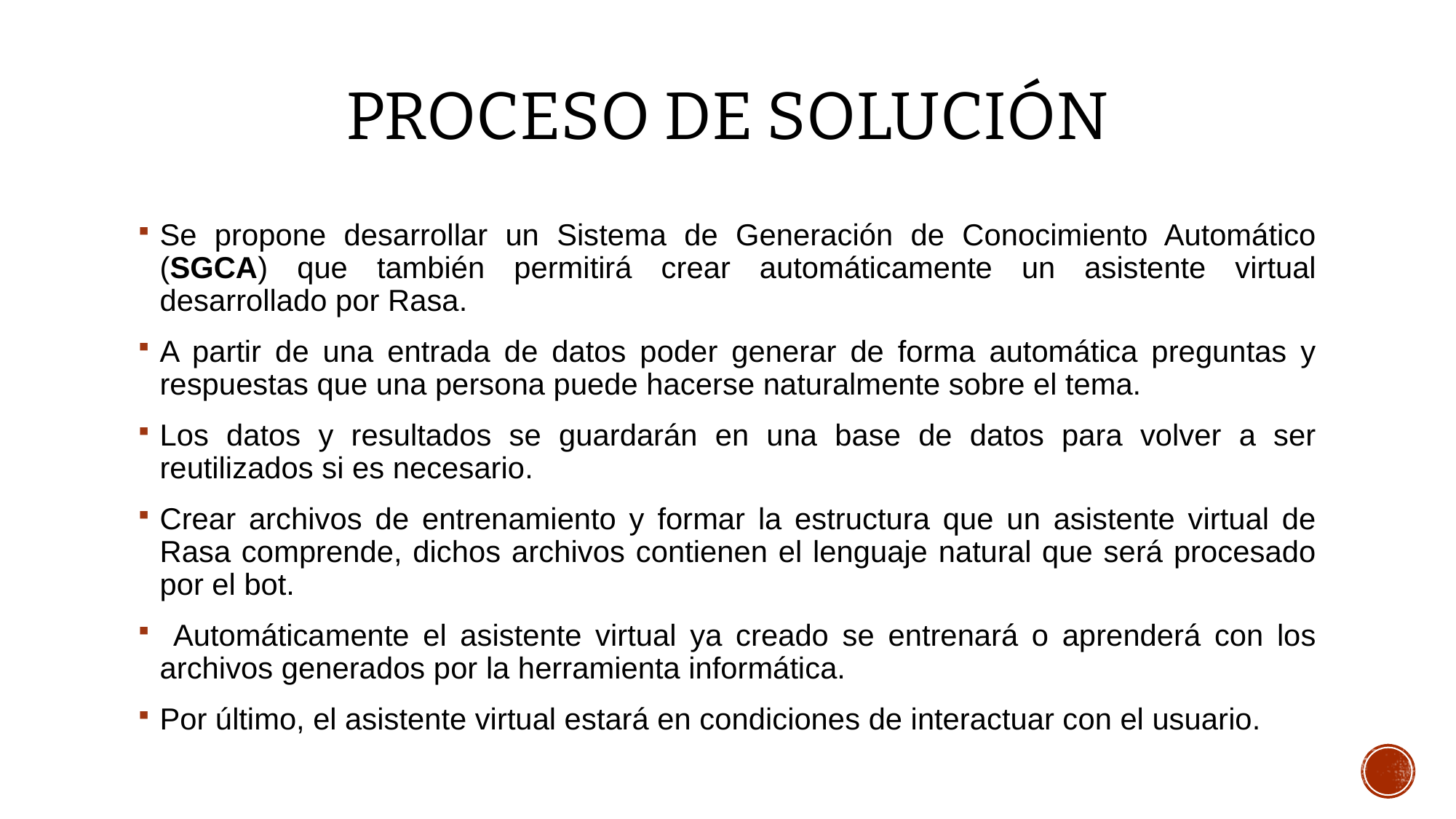

# Proceso de solución
Se propone desarrollar un Sistema de Generación de Conocimiento Automático (SGCA) que también permitirá crear automáticamente un asistente virtual desarrollado por Rasa.
A partir de una entrada de datos poder generar de forma automática preguntas y respuestas que una persona puede hacerse naturalmente sobre el tema.
Los datos y resultados se guardarán en una base de datos para volver a ser reutilizados si es necesario.
Crear archivos de entrenamiento y formar la estructura que un asistente virtual de Rasa comprende, dichos archivos contienen el lenguaje natural que será procesado por el bot.
 Automáticamente el asistente virtual ya creado se entrenará o aprenderá con los archivos generados por la herramienta informática.
Por último, el asistente virtual estará en condiciones de interactuar con el usuario.